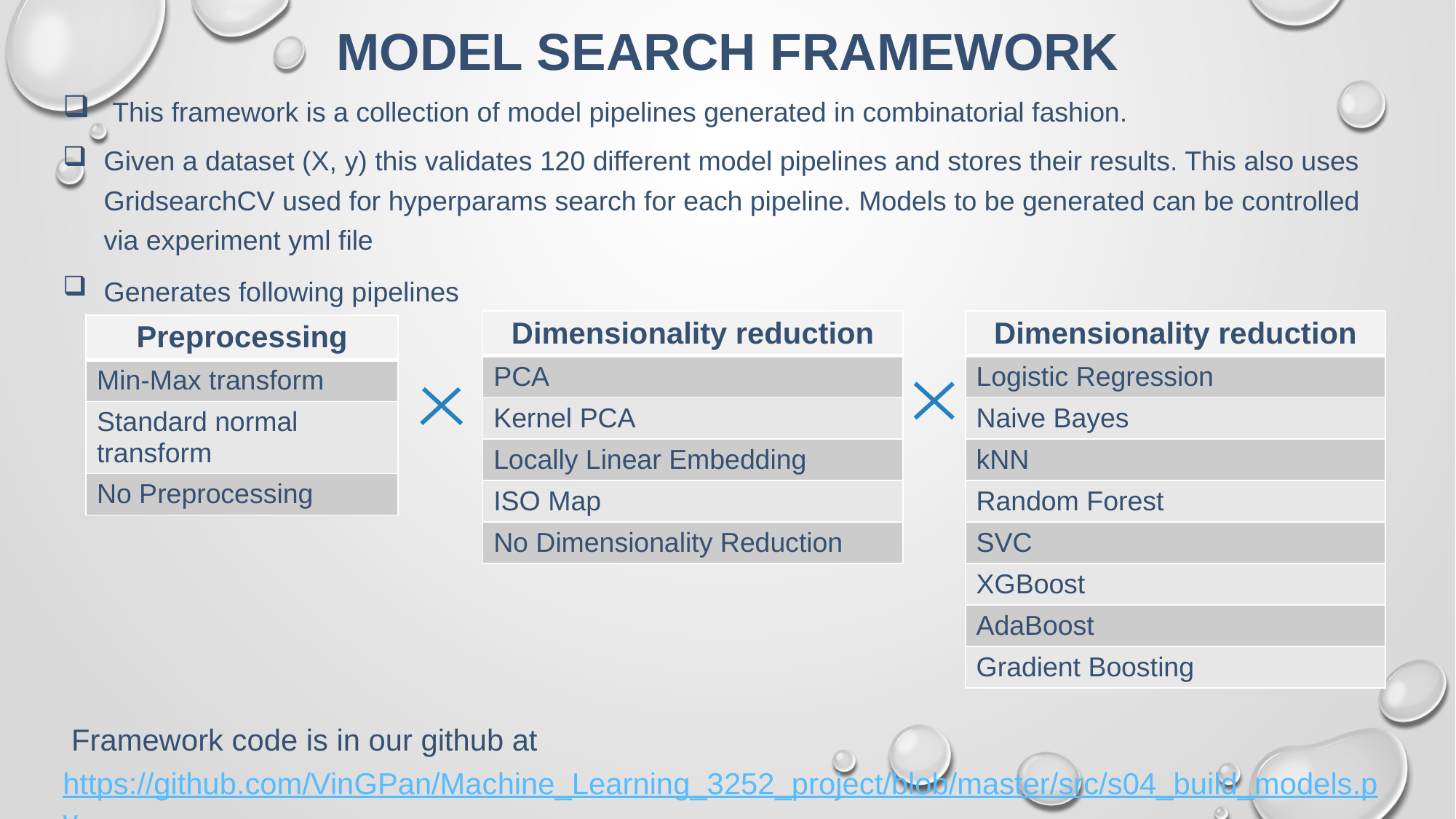

# Model search framework
 This framework is a collection of model pipelines generated in combinatorial fashion.
Given a dataset (X, y) this validates 120 different model pipelines and stores their results. This also uses GridsearchCV used for hyperparams search for each pipeline. Models to be generated can be controlled via experiment yml file
Generates following pipelines

| Dimensionality reduction |
| --- |
| PCA |
| Kernel PCA |
| Locally Linear Embedding |
| ISO Map |
| No Dimensionality Reduction |
| Dimensionality reduction |
| --- |
| Logistic Regression |
| Naive Bayes |
| kNN |
| Random Forest |
| SVC |
| XGBoost |
| AdaBoost |
| Gradient Boosting |
| Preprocessing |
| --- |
| Min-Max transform |
| Standard normal transform |
| No Preprocessing |
 Framework code is in our github at https://github.com/VinGPan/Machine_Learning_3252_project/blob/master/src/s04_build_models.py